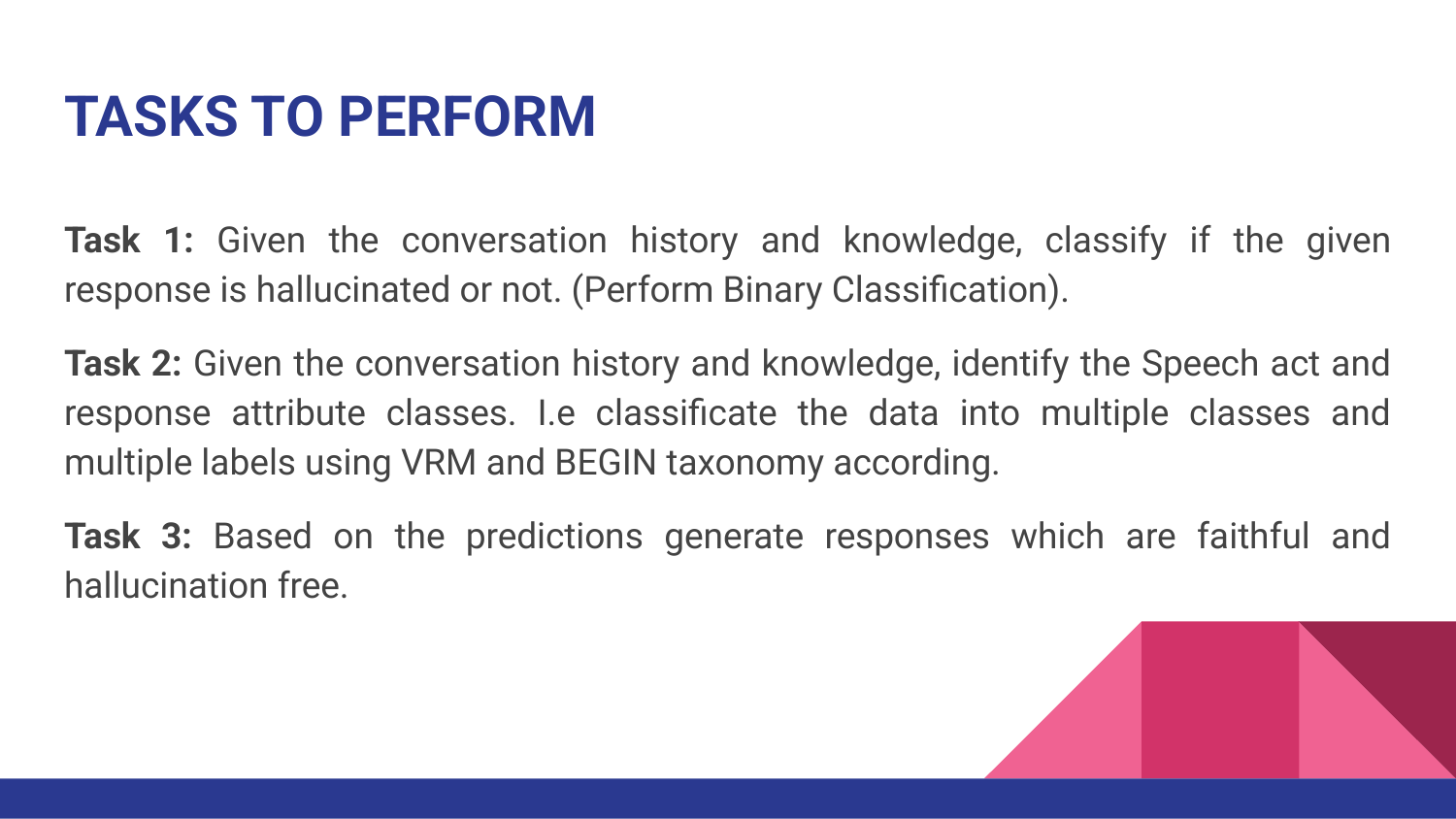

# TASKS TO PERFORM
Task 1: Given the conversation history and knowledge, classify if the given response is hallucinated or not. (Perform Binary Classification).
Task 2: Given the conversation history and knowledge, identify the Speech act and response attribute classes. I.e classificate the data into multiple classes and multiple labels using VRM and BEGIN taxonomy according.
Task 3: Based on the predictions generate responses which are faithful and hallucination free.